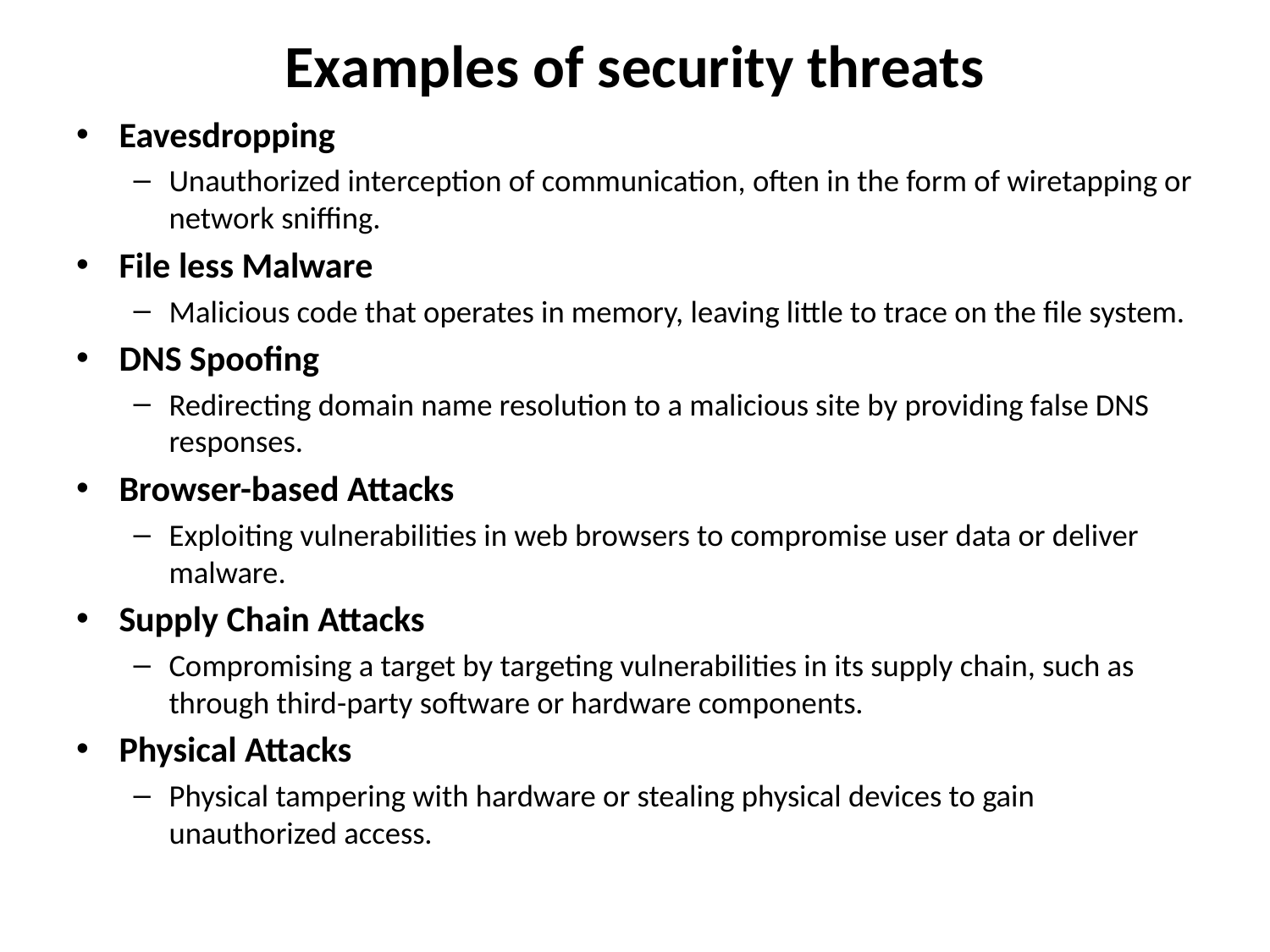

# Examples of security threats
Eavesdropping
Unauthorized interception of communication, often in the form of wiretapping or network sniffing.
File less Malware
Malicious code that operates in memory, leaving little to trace on the file system.
DNS Spoofing
Redirecting domain name resolution to a malicious site by providing false DNS responses.
Browser-based Attacks
Exploiting vulnerabilities in web browsers to compromise user data or deliver malware.
Supply Chain Attacks
Compromising a target by targeting vulnerabilities in its supply chain, such as through third-party software or hardware components.
Physical Attacks
Physical tampering with hardware or stealing physical devices to gain unauthorized access.